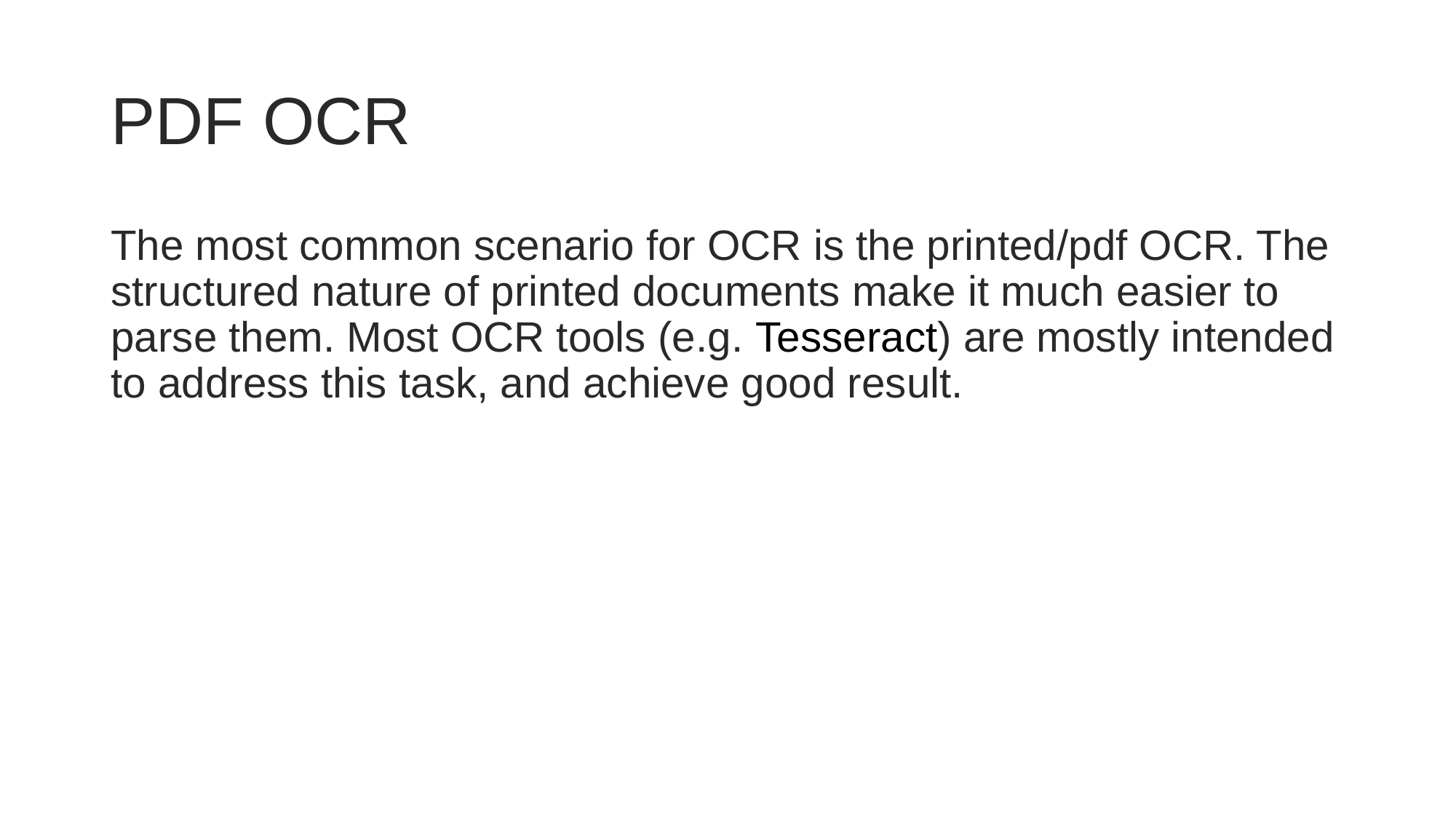

# PDF OCR
The most common scenario for OCR is the printed/pdf OCR. The structured nature of printed documents make it much easier to parse them. Most OCR tools (e.g. Tesseract) are mostly intended to address this task, and achieve good result.